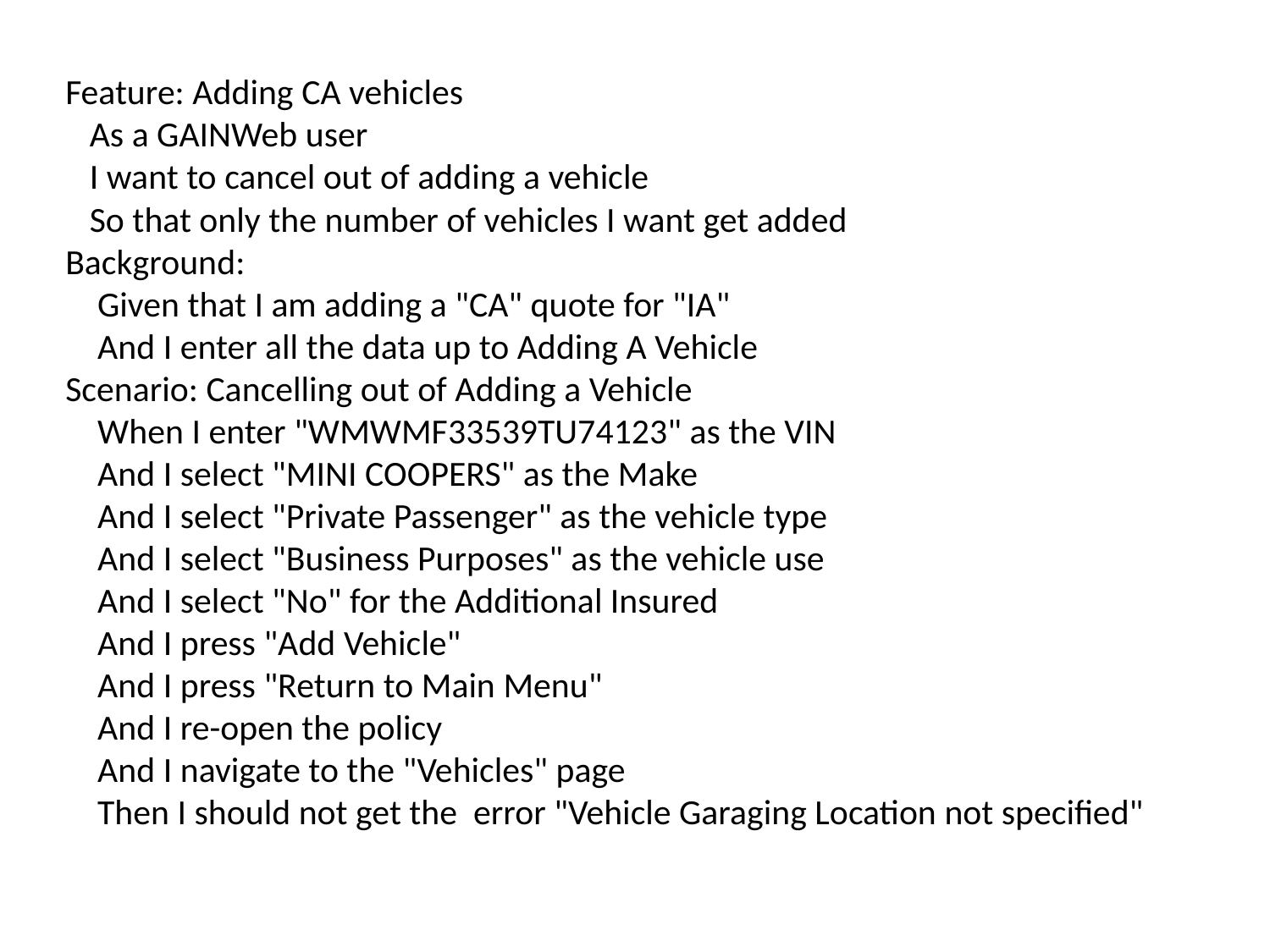

Feature: Adding CA vehicles
   As a GAINWeb user
   I want to cancel out of adding a vehicle
   So that only the number of vehicles I want get added
Background:
    Given that I am adding a "CA" quote for "IA"
    And I enter all the data up to Adding A Vehicle
Scenario: Cancelling out of Adding a Vehicle
    When I enter "WMWMF33539TU74123" as the VIN
    And I select "MINI COOPERS" as the Make
    And I select "Private Passenger" as the vehicle type
    And I select "Business Purposes" as the vehicle use
    And I select "No" for the Additional Insured
    And I press "Add Vehicle"
    And I press "Return to Main Menu"
    And I re-open the policy
    And I navigate to the "Vehicles" page
    Then I should not get the  error "Vehicle Garaging Location not specified"